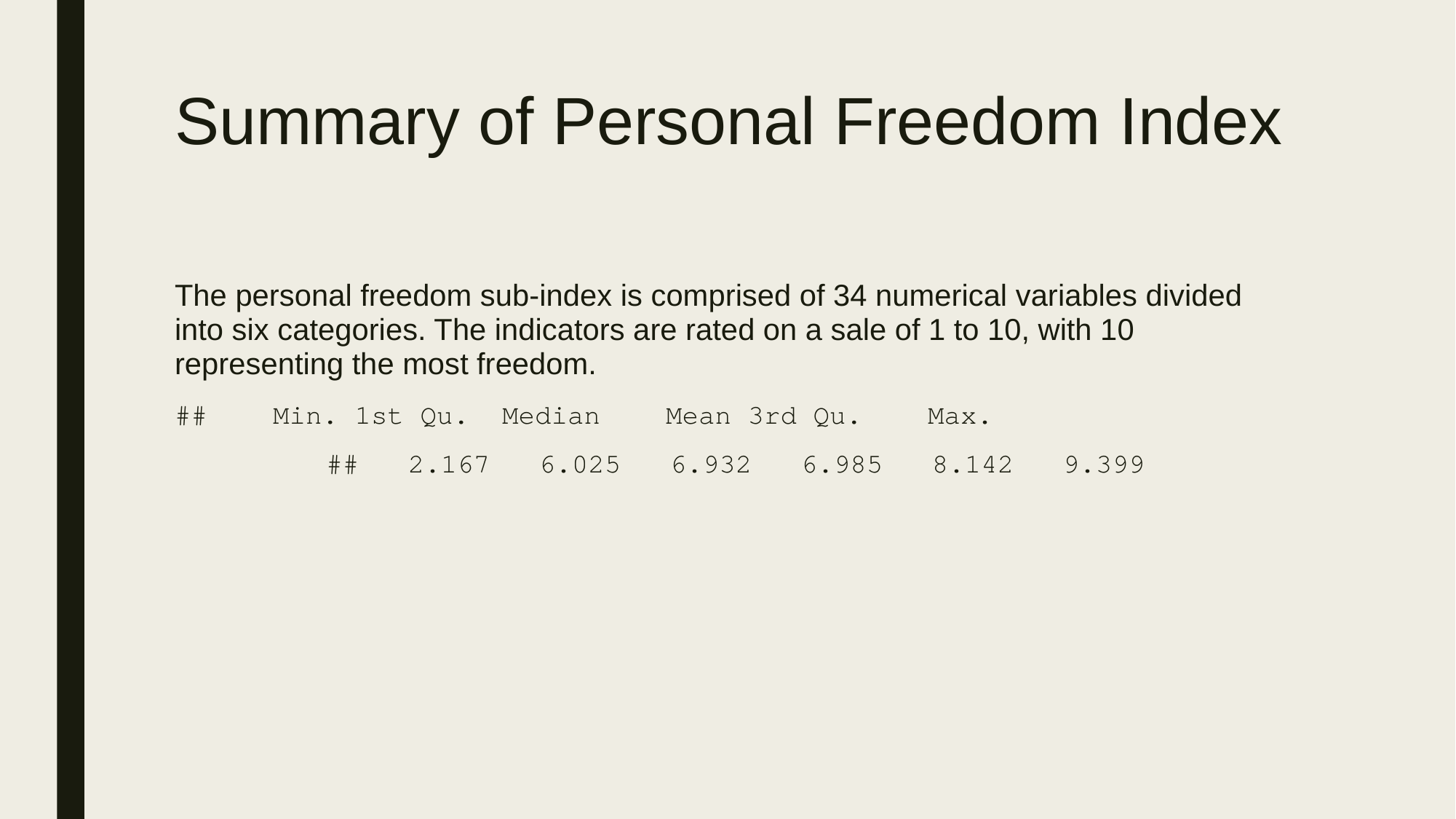

# Summary of Personal Freedom Index
The personal freedom sub-index is comprised of 34 numerical variables divided into six categories. The indicators are rated on a sale of 1 to 10, with 10 representing the most freedom.
##    Min. 1st Qu.  Median    Mean 3rd Qu.    Max.
##   2.167   6.025   6.932   6.985   8.142   9.399